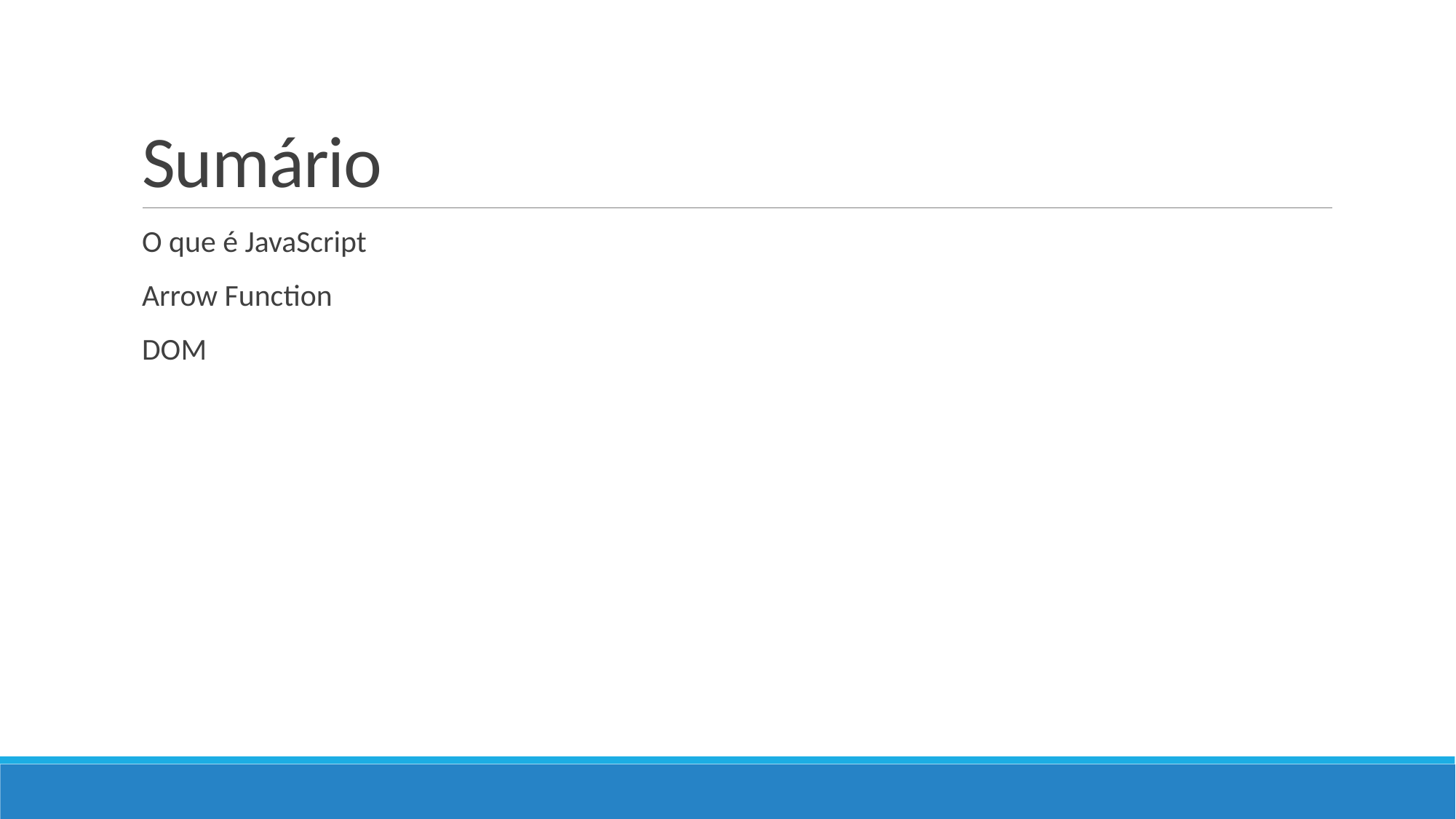

# Sumário
O que é JavaScript
Arrow Function
DOM